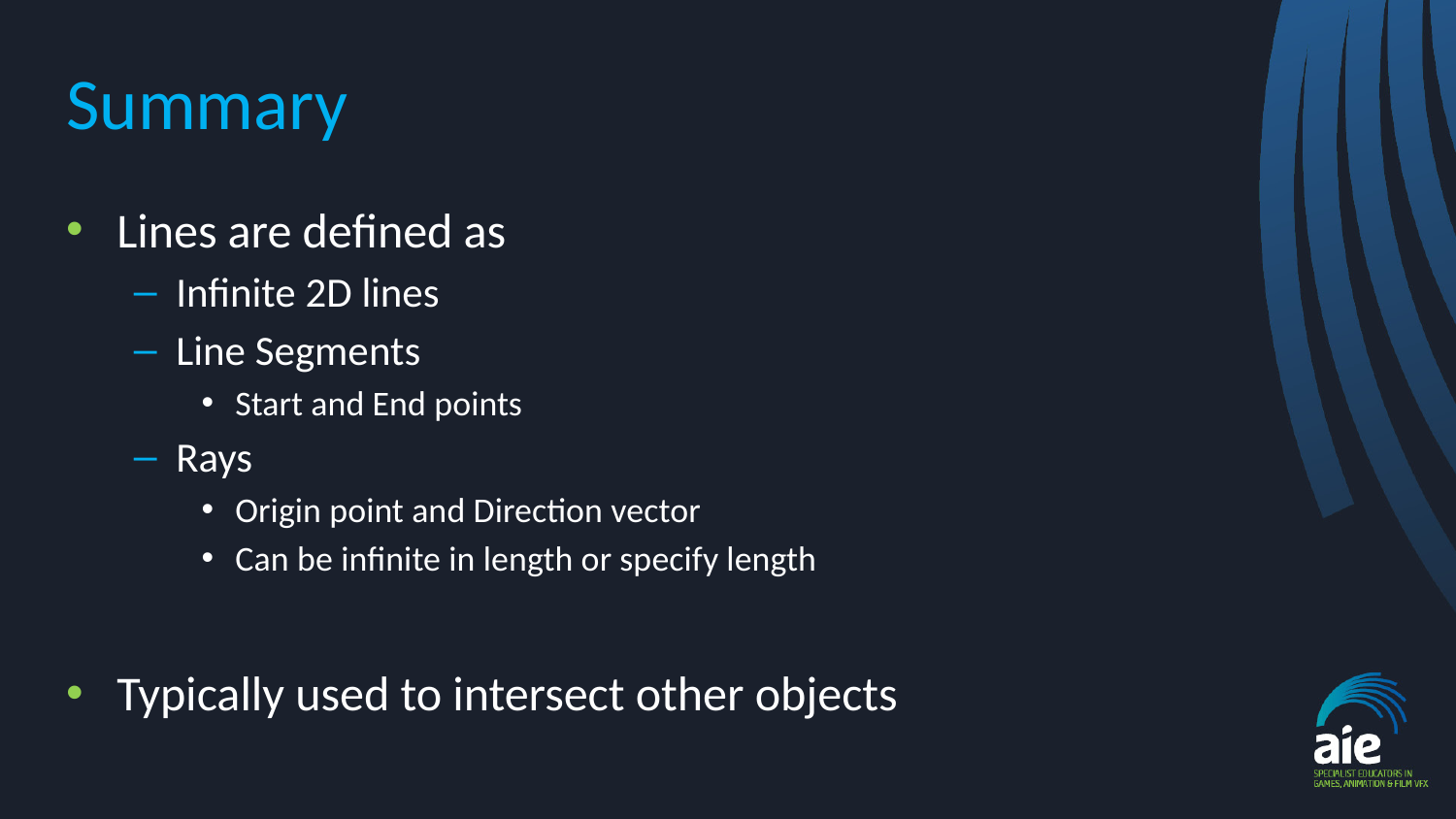

# Summary
Lines are defined as
Infinite 2D lines
Line Segments
Start and End points
Rays
Origin point and Direction vector
Can be infinite in length or specify length

Typically used to intersect other objects